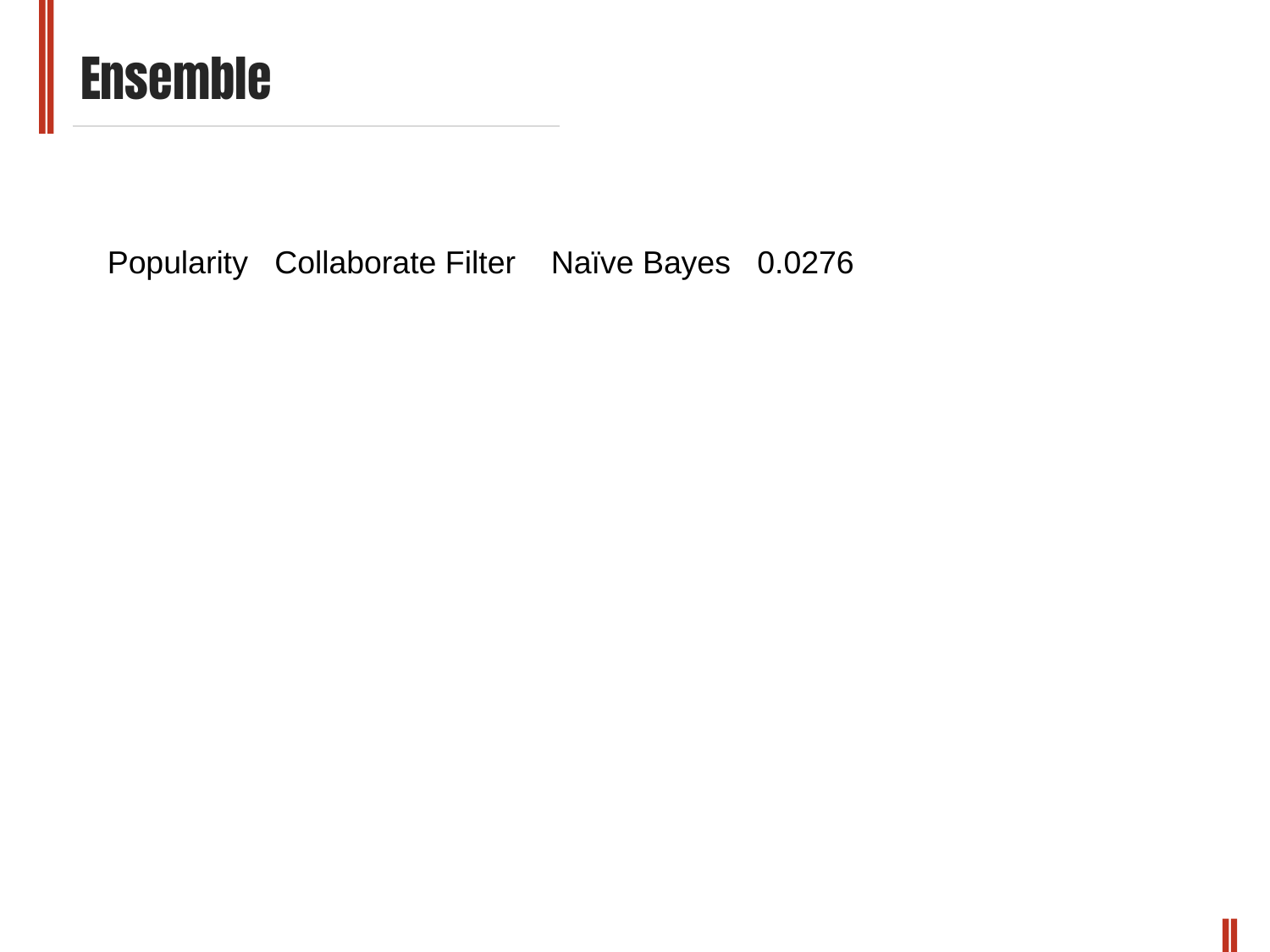

Ensemble
Popularity   Collaborate Filter    Naïve Bayes   0.0276